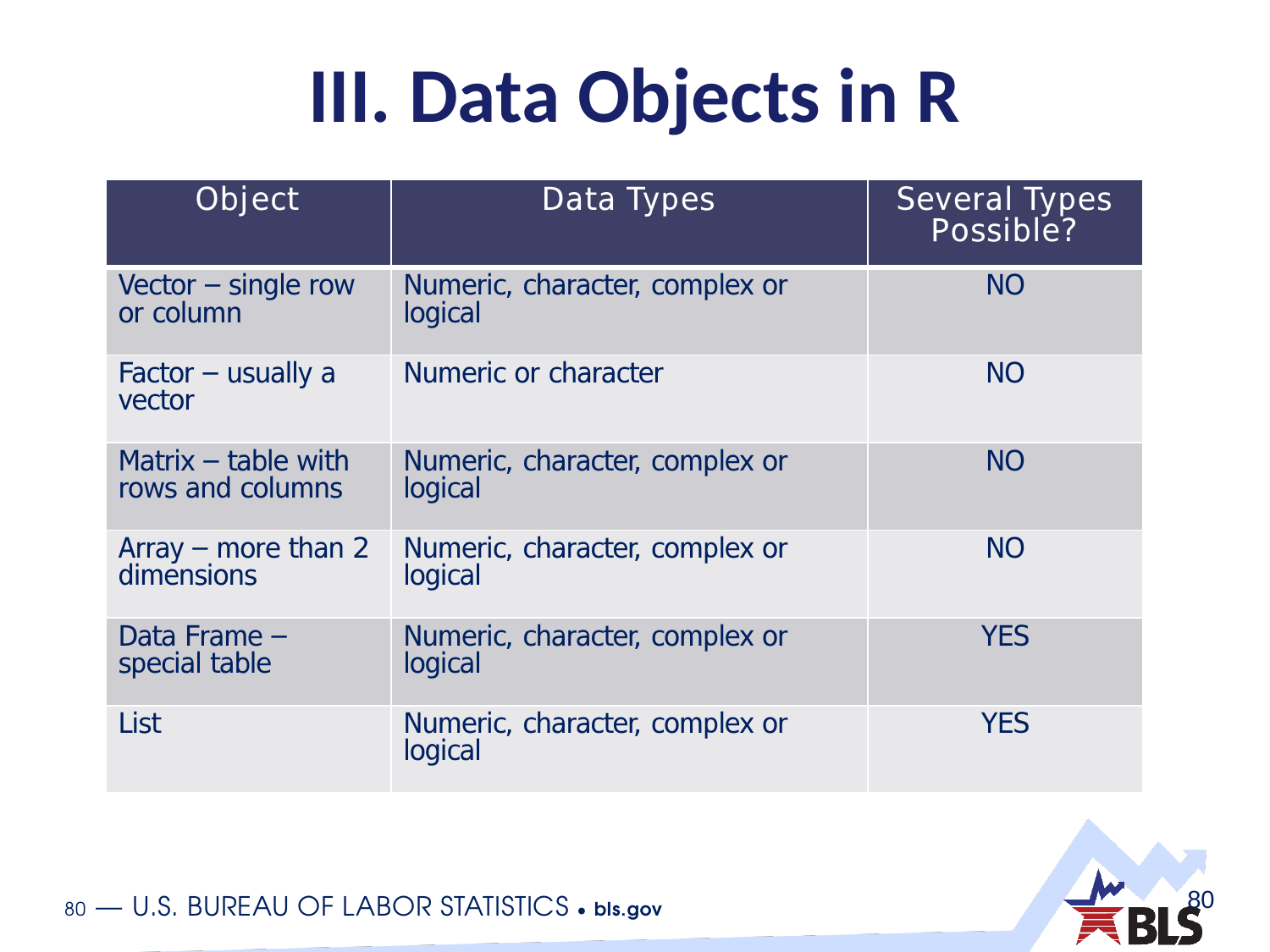

# III. Data Objects in R
| Object | Data Types | Several Types Possible? |
| --- | --- | --- |
| Vector – single row or column | Numeric, character, complex or logical | NO |
| Factor – usually a vector | Numeric or character | NO |
| Matrix – table with rows and columns | Numeric, character, complex or logical | NO |
| Array – more than 2 dimensions | Numeric, character, complex or logical | NO |
| Data Frame – special table | Numeric, character, complex or logical | YES |
| List | Numeric, character, complex or logical | YES |
80